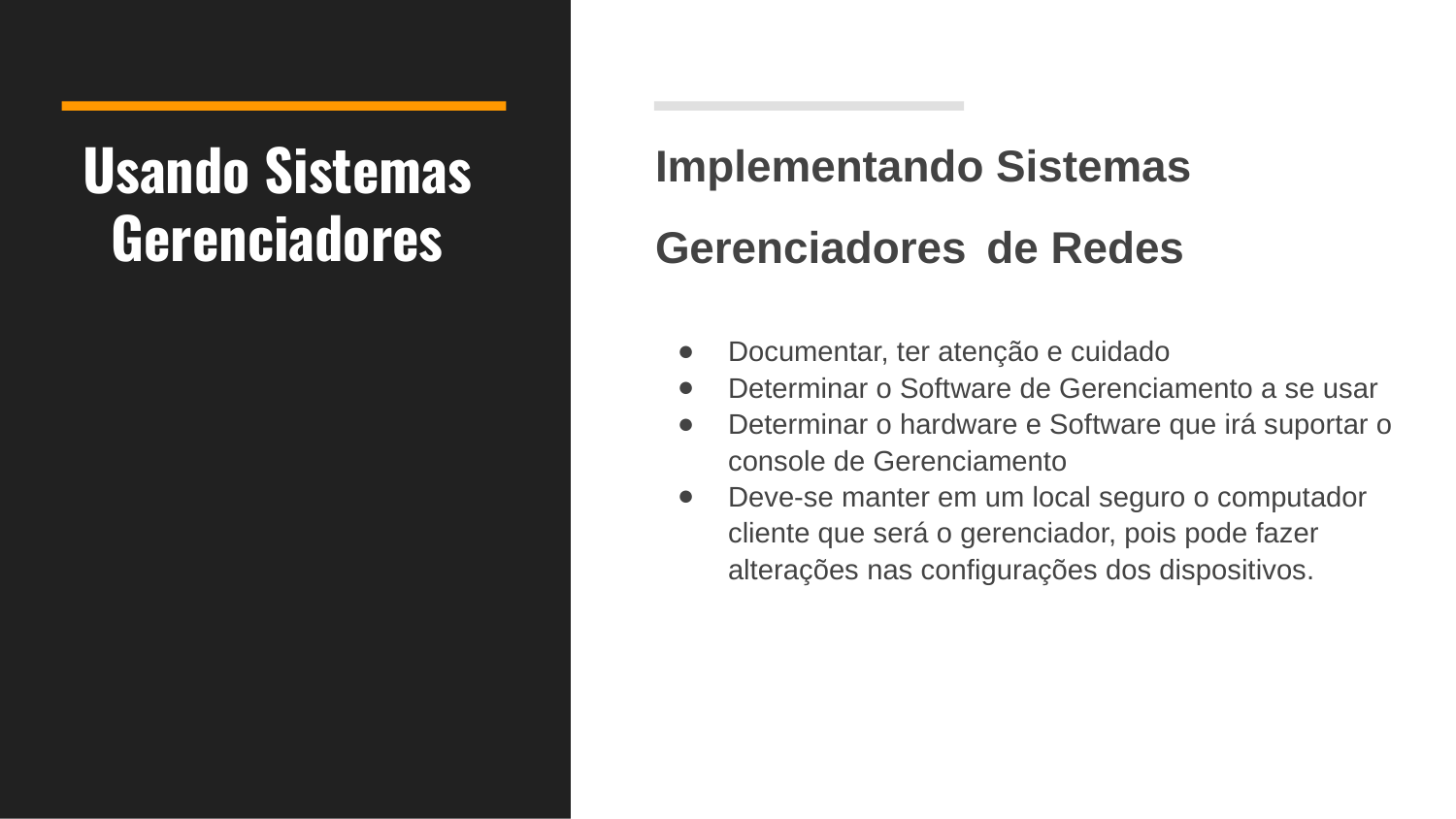

# Usando Sistemas Gerenciadores

Implementando Sistemas Gerenciadores de Redes

Documentar, ter atenção e cuidado
Determinar o Software de Gerenciamento a se usar
Determinar o hardware e Software que irá suportar o console de Gerenciamento
Deve-se manter em um local seguro o computador cliente que será o gerenciador, pois pode fazer alterações nas configurações dos dispositivos.